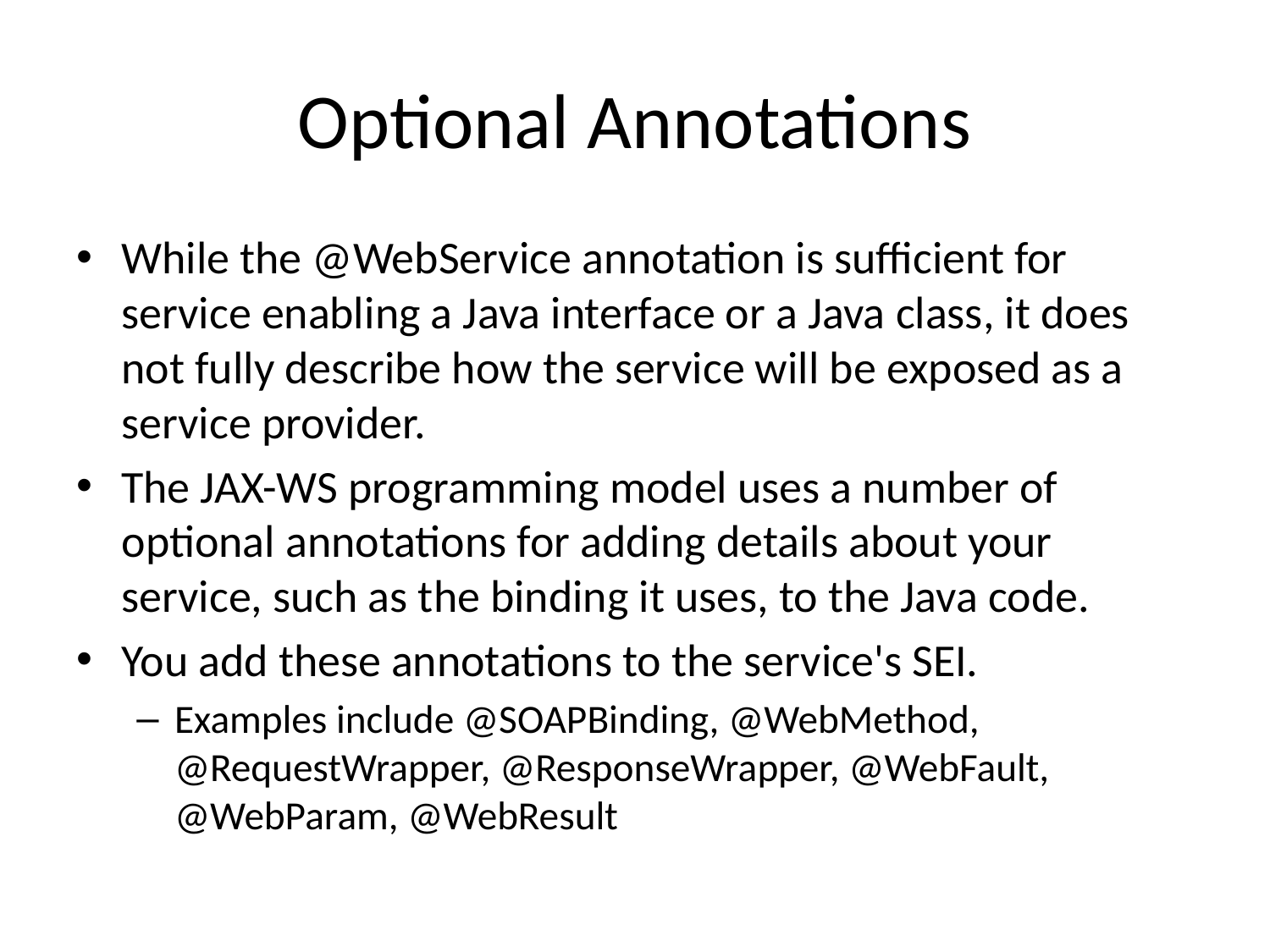

# Optional Annotations
While the @WebService annotation is sufficient for service enabling a Java interface or a Java class, it does not fully describe how the service will be exposed as a service provider.
The JAX-WS programming model uses a number of optional annotations for adding details about your service, such as the binding it uses, to the Java code.
You add these annotations to the service's SEI.
Examples include @SOAPBinding, @WebMethod, @RequestWrapper, @ResponseWrapper, @WebFault, @WebParam, @WebResult